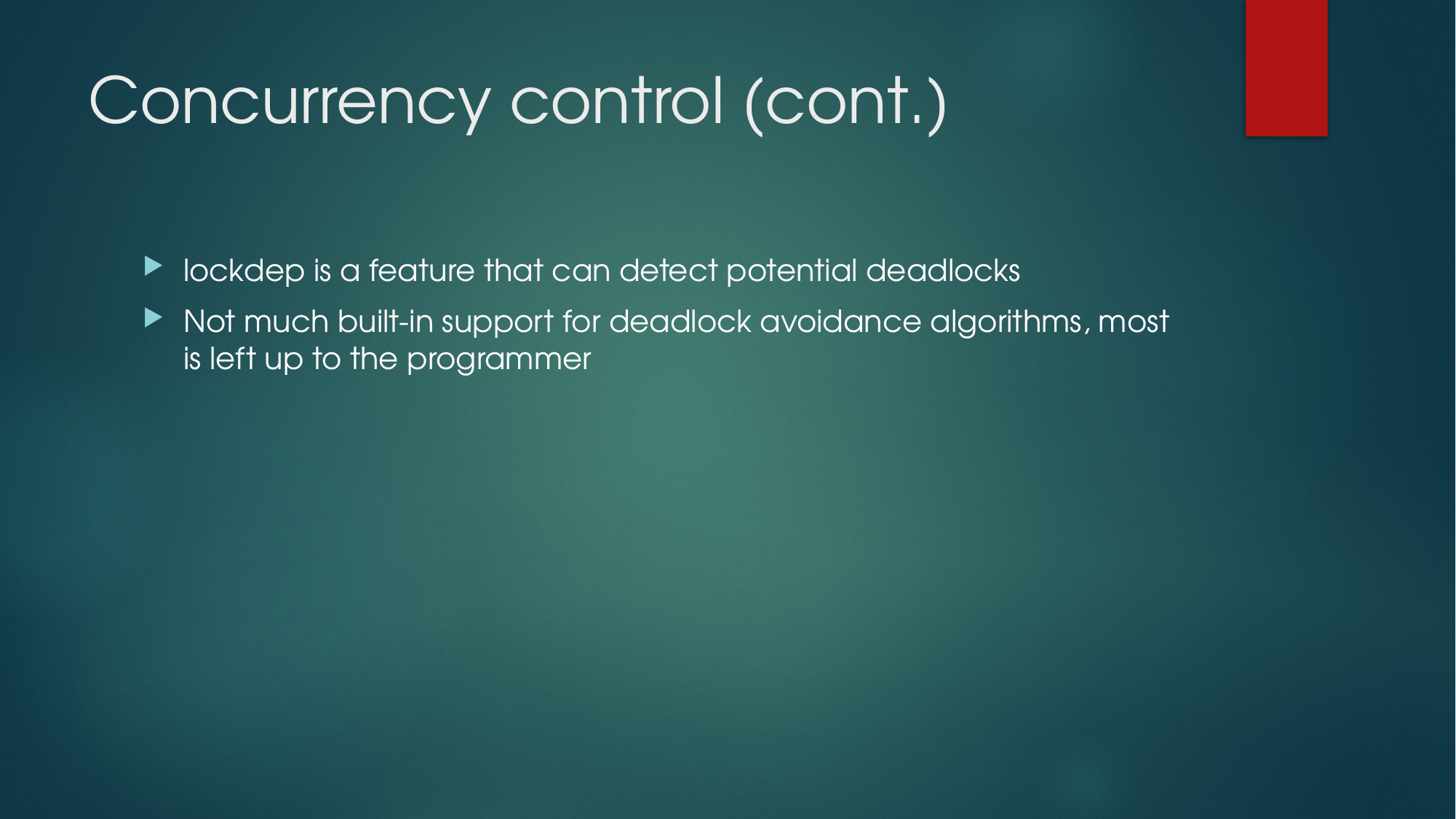

# Concurrency control (cont.)
lockdep is a feature that can detect potential deadlocks
Not much built-in support for deadlock avoidance algorithms, most is left up to the programmer